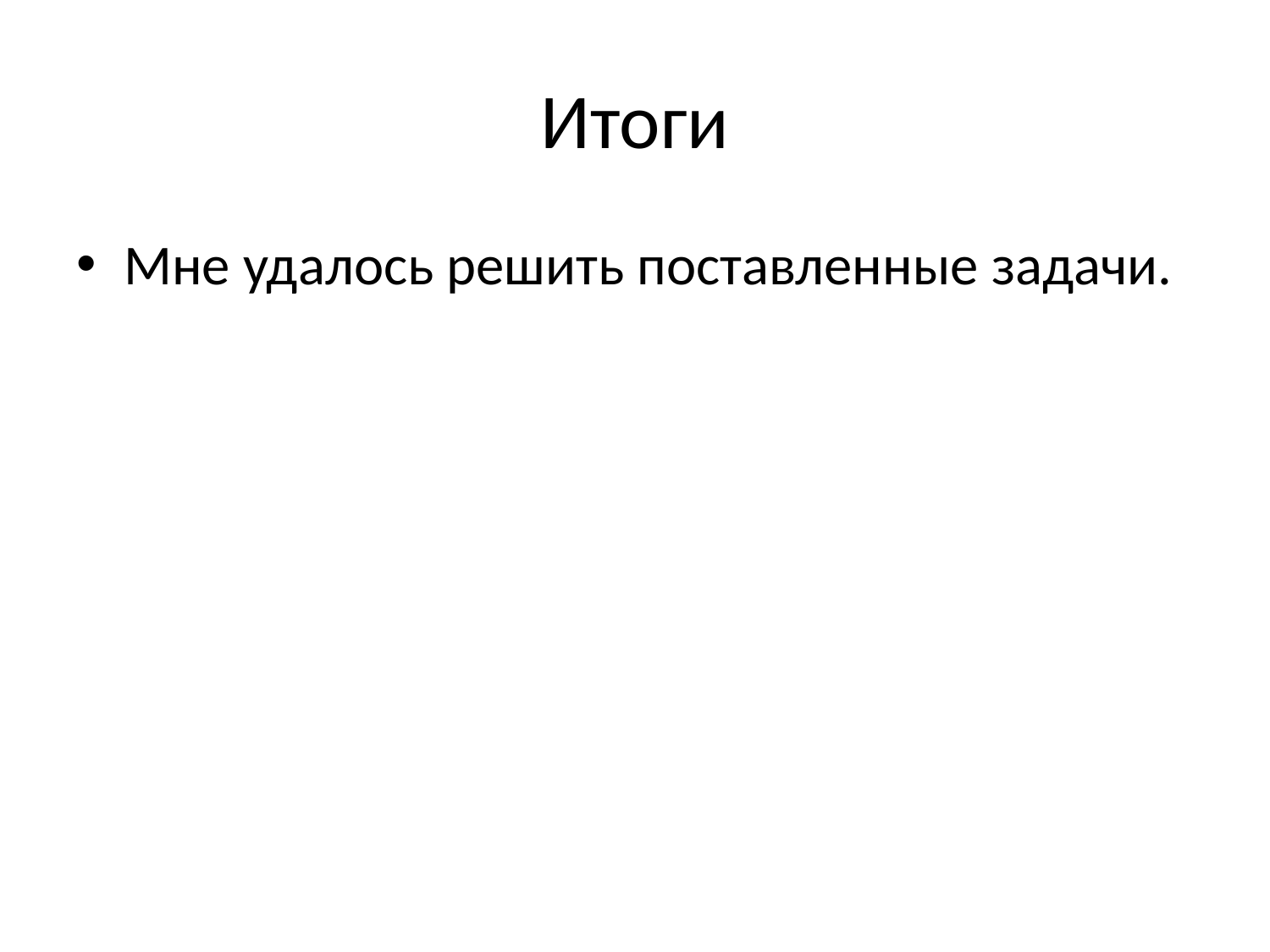

# Итоги
Мне удалось решить поставленные задачи.